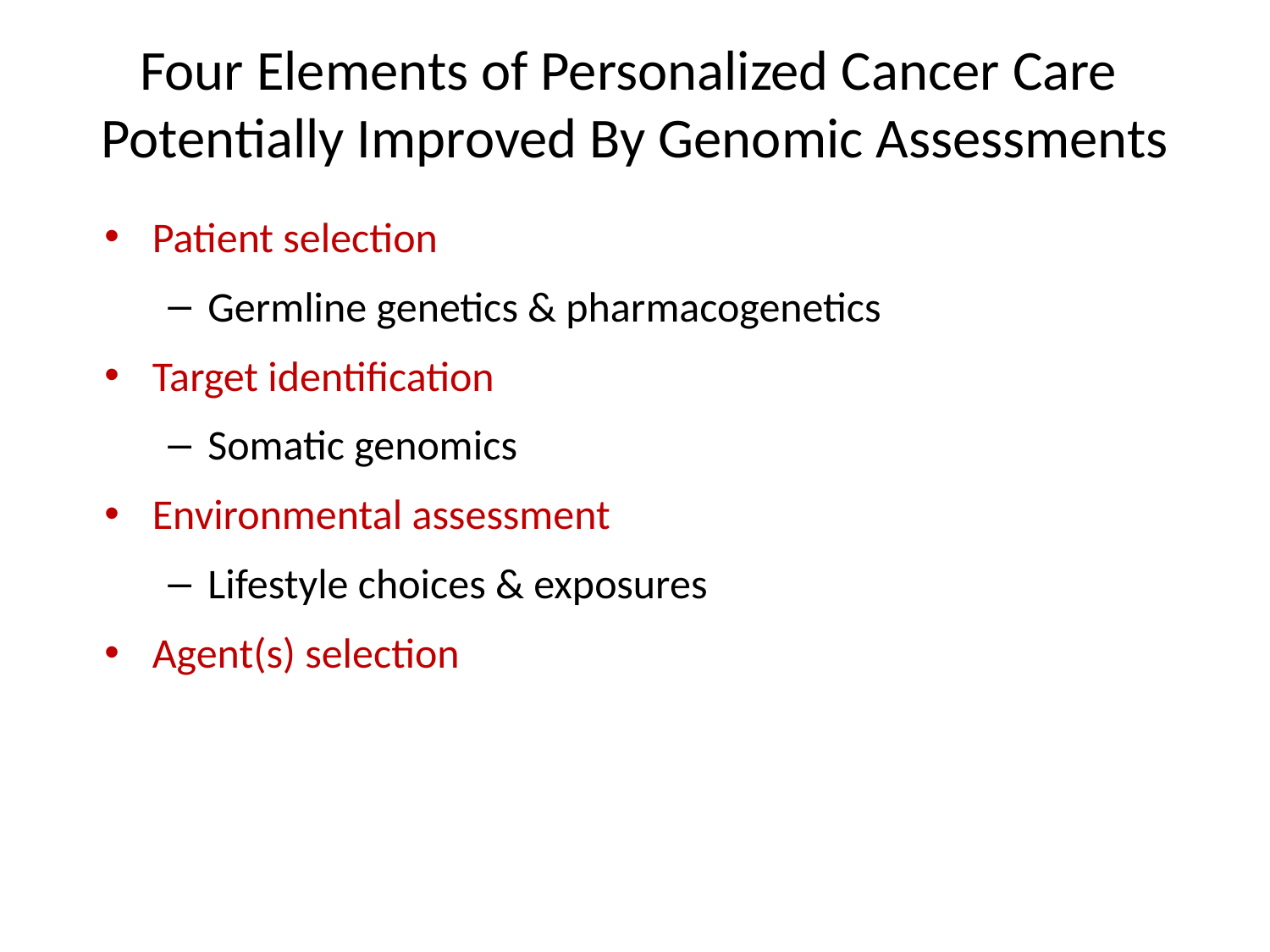

# Four Elements of Personalized Cancer Care Potentially Improved By Genomic Assessments
Patient selection
Germline genetics & pharmacogenetics
Target identification
Somatic genomics
Environmental assessment
Lifestyle choices & exposures
Agent(s) selection